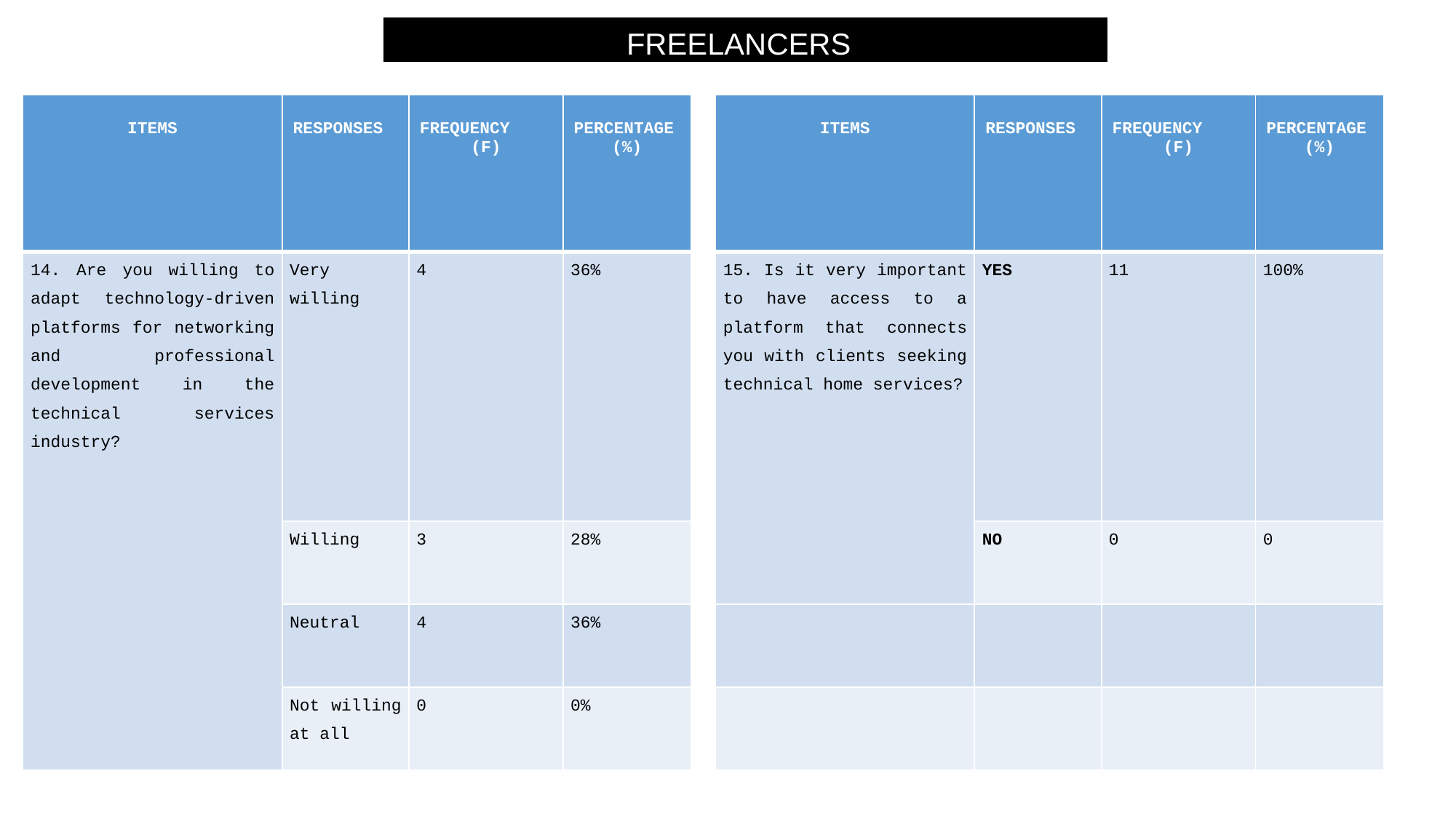

FREELANCERS(%)
| ITEMS | RESPONSES | FREQUENCY (F) | PERCENTAGE (%) |
| --- | --- | --- | --- |
| 14. Are you willing to adapt technology-driven platforms for networking and professional development in the technical services industry? | Very willing | 4 | 36% |
|  | Willing | 3 | 28% |
|  | Neutral | 4 | 36% |
|  | Not willing at all | 0 | 0% |
| ITEMS | RESPONSES | FREQUENCY (F) | PERCENTAGE (%) |
| --- | --- | --- | --- |
| 15. Is it very important to have access to a platform that connects you with clients seeking technical home services? | YES | 11 | 100% |
|  | NO | 0 | 0 |
|  |  |  |  |
|  |  |  |  |